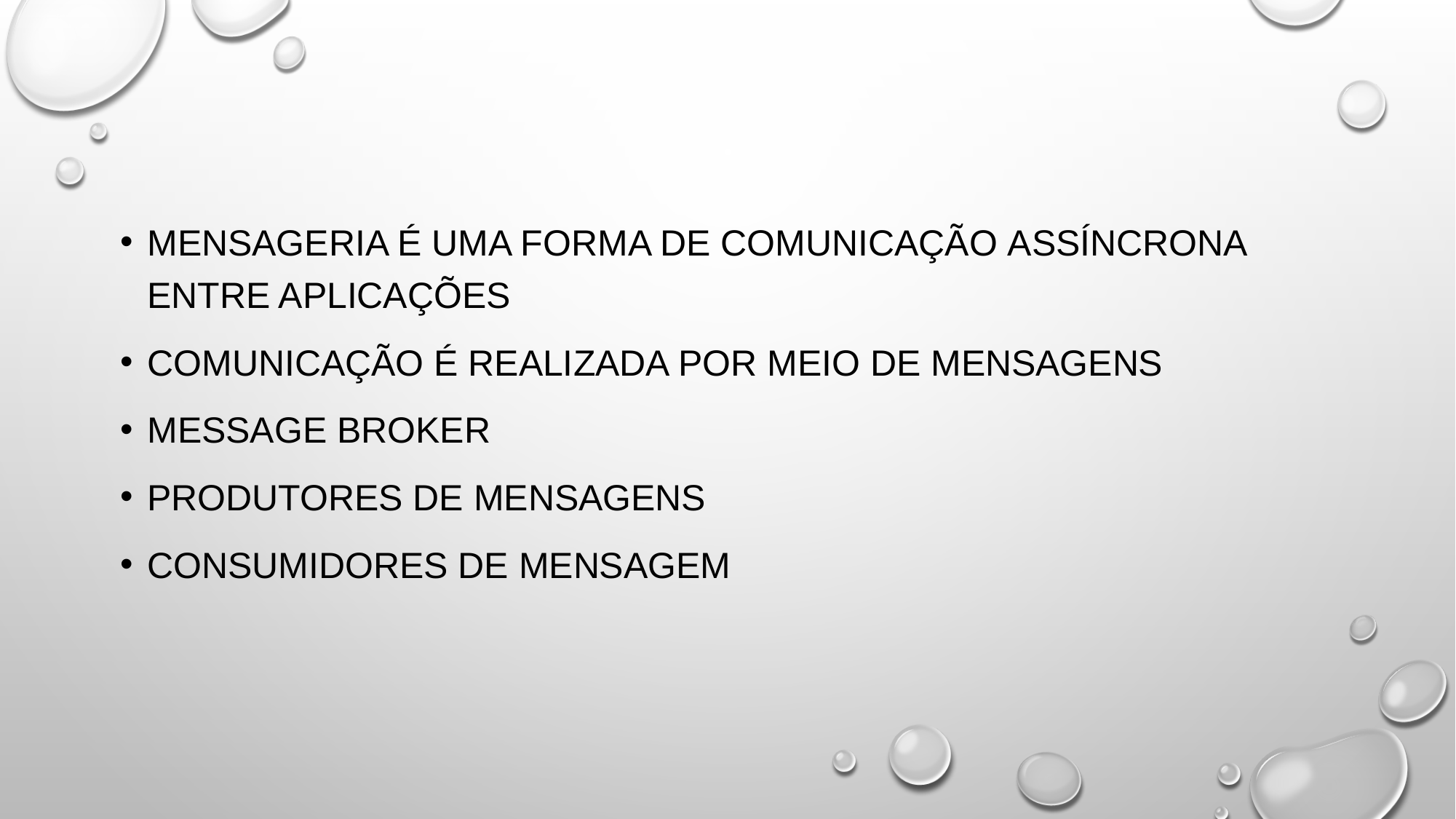

Mensageria é uma forma de comunicação assíncrona entre aplicações
Comunicação é realizada por meio de mensagens
Message Broker
Produtores de mensagens
Consumidores de mensagem